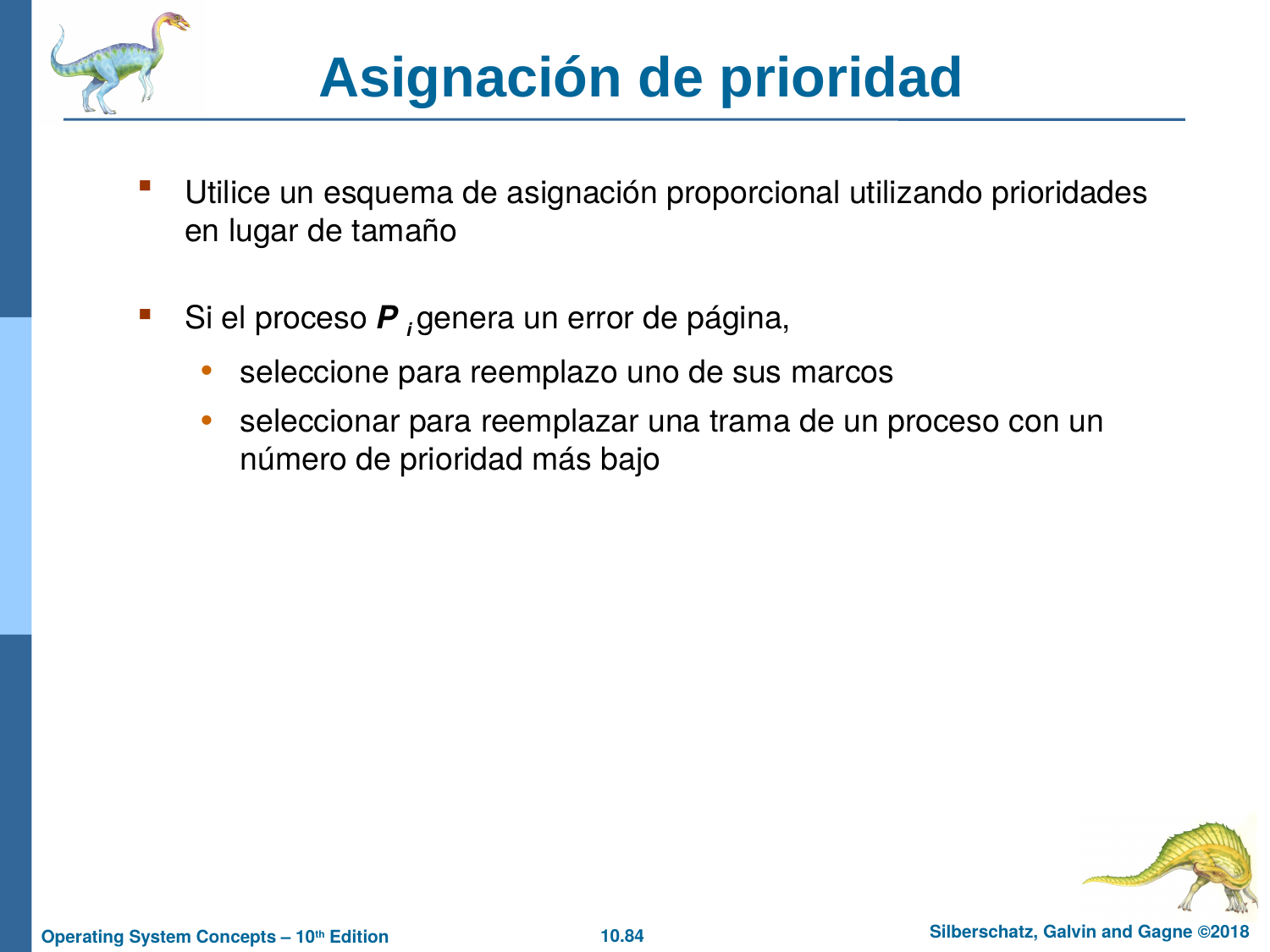

# Asignación de prioridad
Utilice un esquema de asignación proporcional utilizando prioridades en lugar de tamaño
Si el proceso P i genera un error de página,
seleccione para reemplazo uno de sus marcos
seleccionar para reemplazar una trama de un proceso con un número de prioridad más bajo